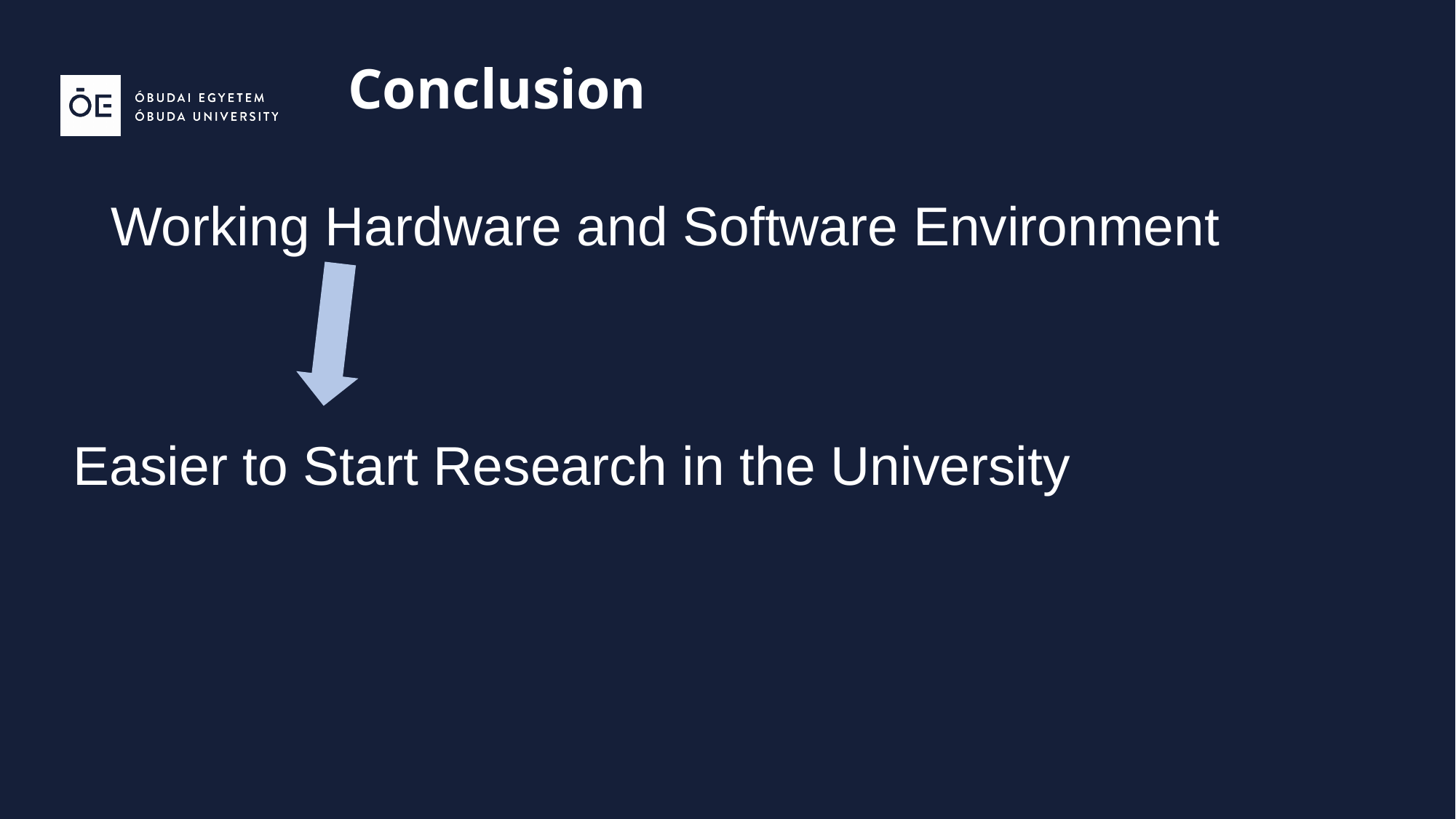

# Conclusion
Working Hardware and Software Environment

Easier to Start Research in the University